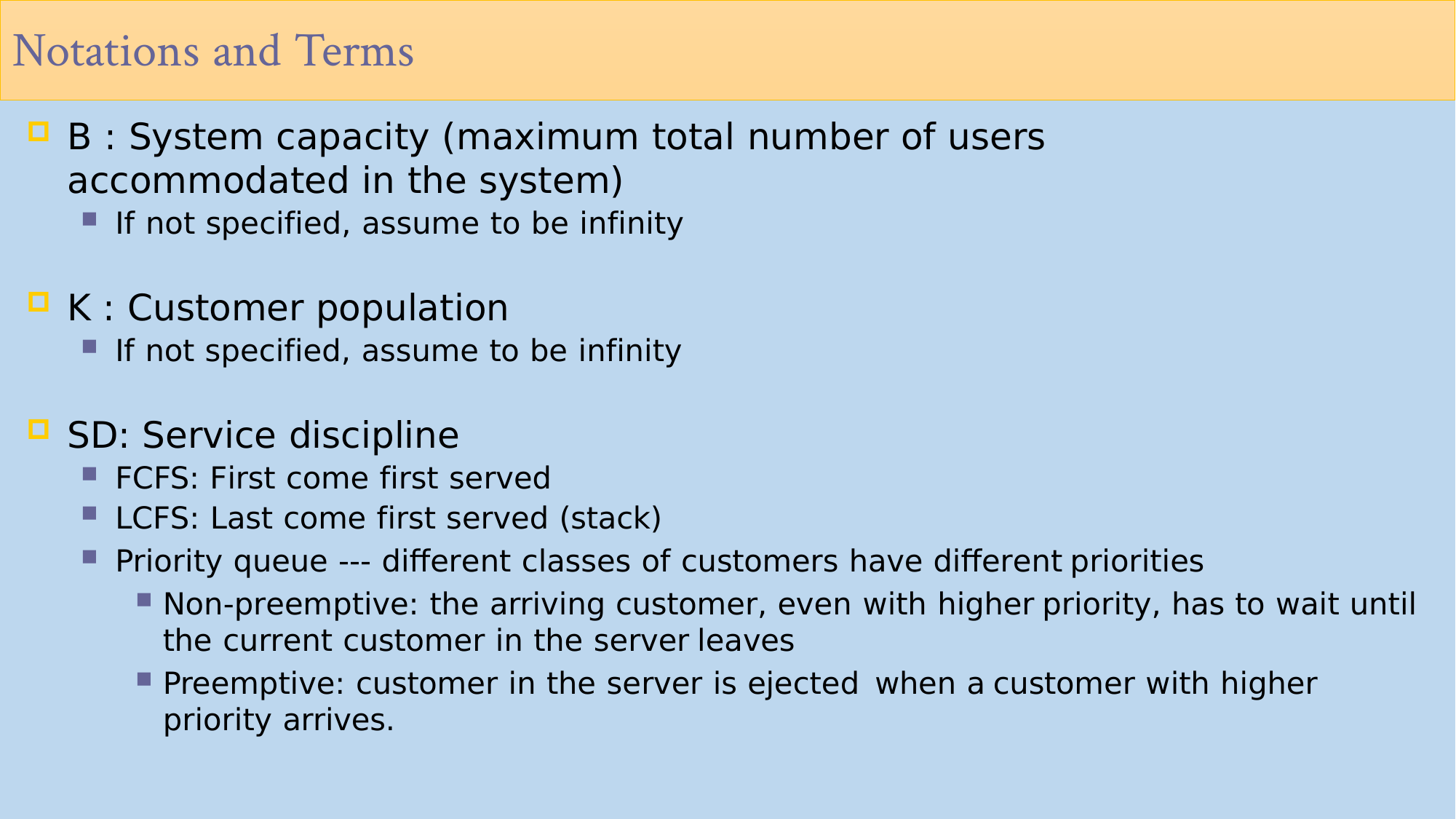

# Notations and Terms
B : System capacity (maximum total number of users accommodated in the system)
If not specified, assume to be infinity

K : Customer population
If not specified, assume to be infinity

SD: Service discipline
FCFS: First come first served
LCFS: Last come first served (stack)
Priority queue --- different classes of customers have different priorities
Non-preemptive: the arriving customer, even with higher priority, has to wait until the current customer in the server leaves
Preemptive: customer in the server is ejected  when a customer with higher priority arrives.